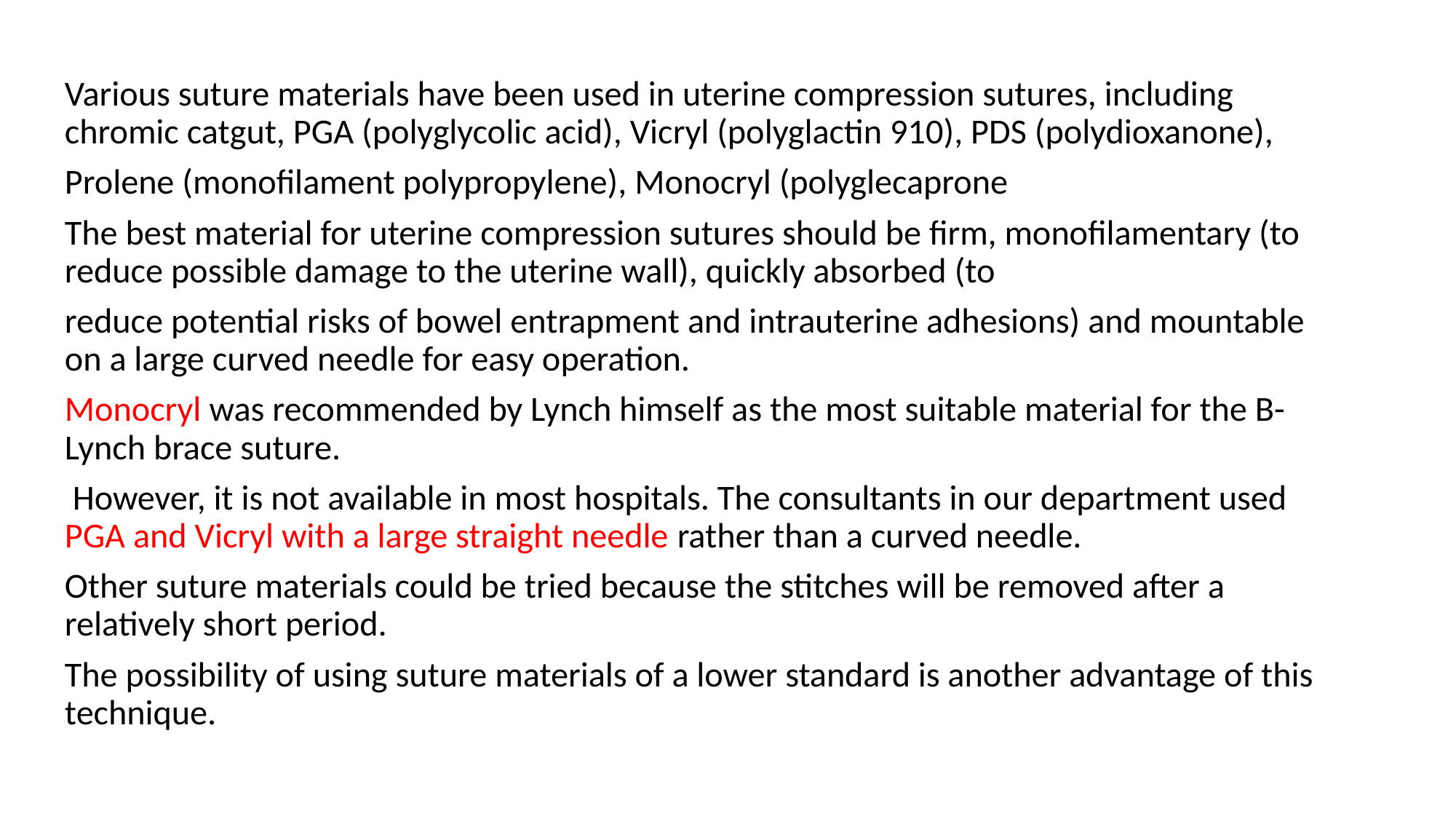

Various suture materials have been used in uterine compression sutures, including chromic catgut, PGA (polyglycolic acid), Vicryl (polyglactin 910), PDS (polydioxanone),
Prolene (monofilament polypropylene), Monocryl (polyglecaprone
The best material for uterine compression sutures should be firm, monofilamentary (to reduce possible damage to the uterine wall), quickly absorbed (to
reduce potential risks of bowel entrapment and intrauterine adhesions) and mountable on a large curved needle for easy operation.
Monocryl was recommended by Lynch himself as the most suitable material for the B-Lynch brace suture.
 However, it is not available in most hospitals. The consultants in our department used PGA and Vicryl with a large straight needle rather than a curved needle.
Other suture materials could be tried because the stitches will be removed after a relatively short period.
The possibility of using suture materials of a lower standard is another advantage of this technique.